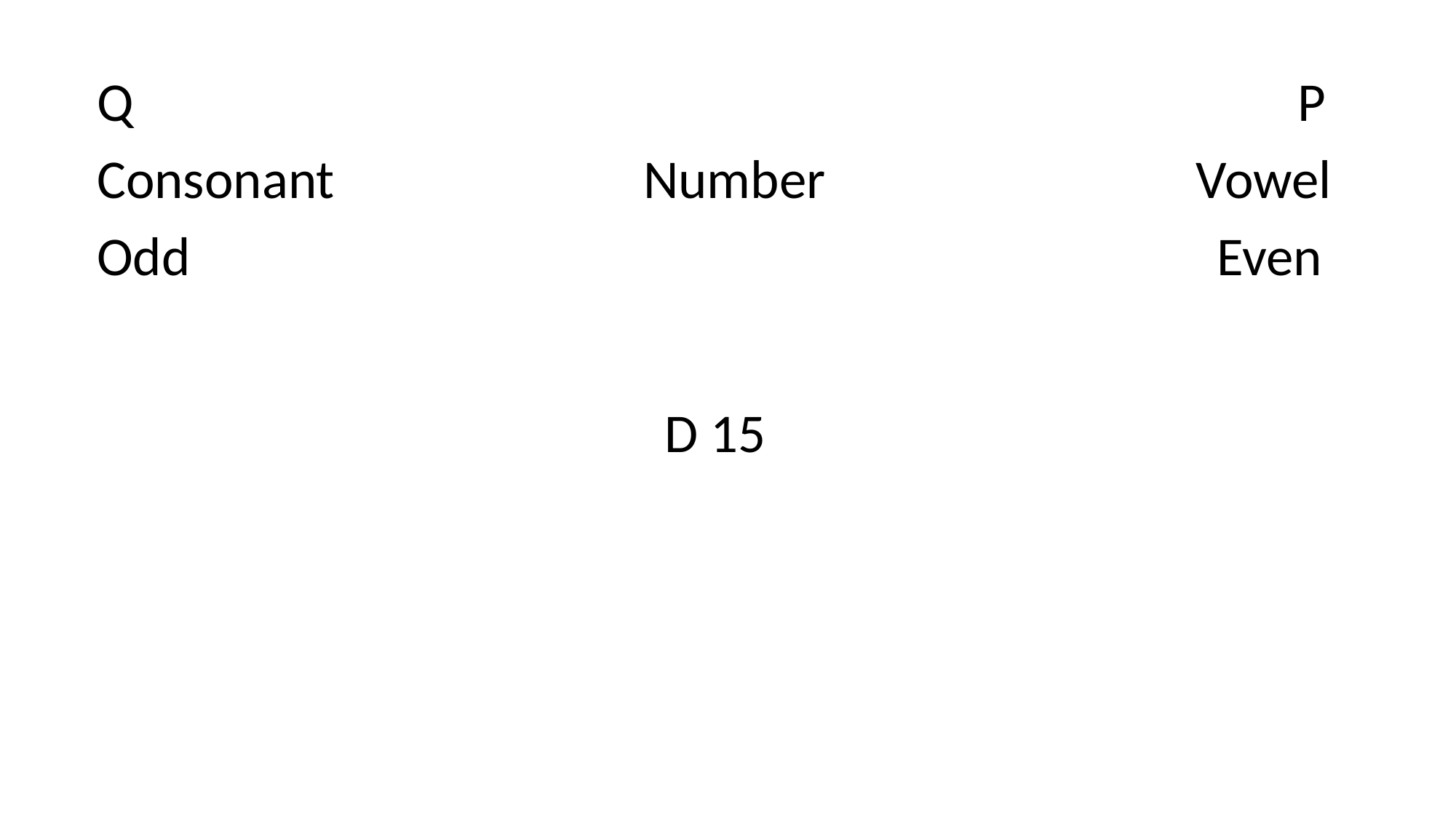

Q											P
Consonant                         Number                              Vowel
Odd								                    Even
D 15